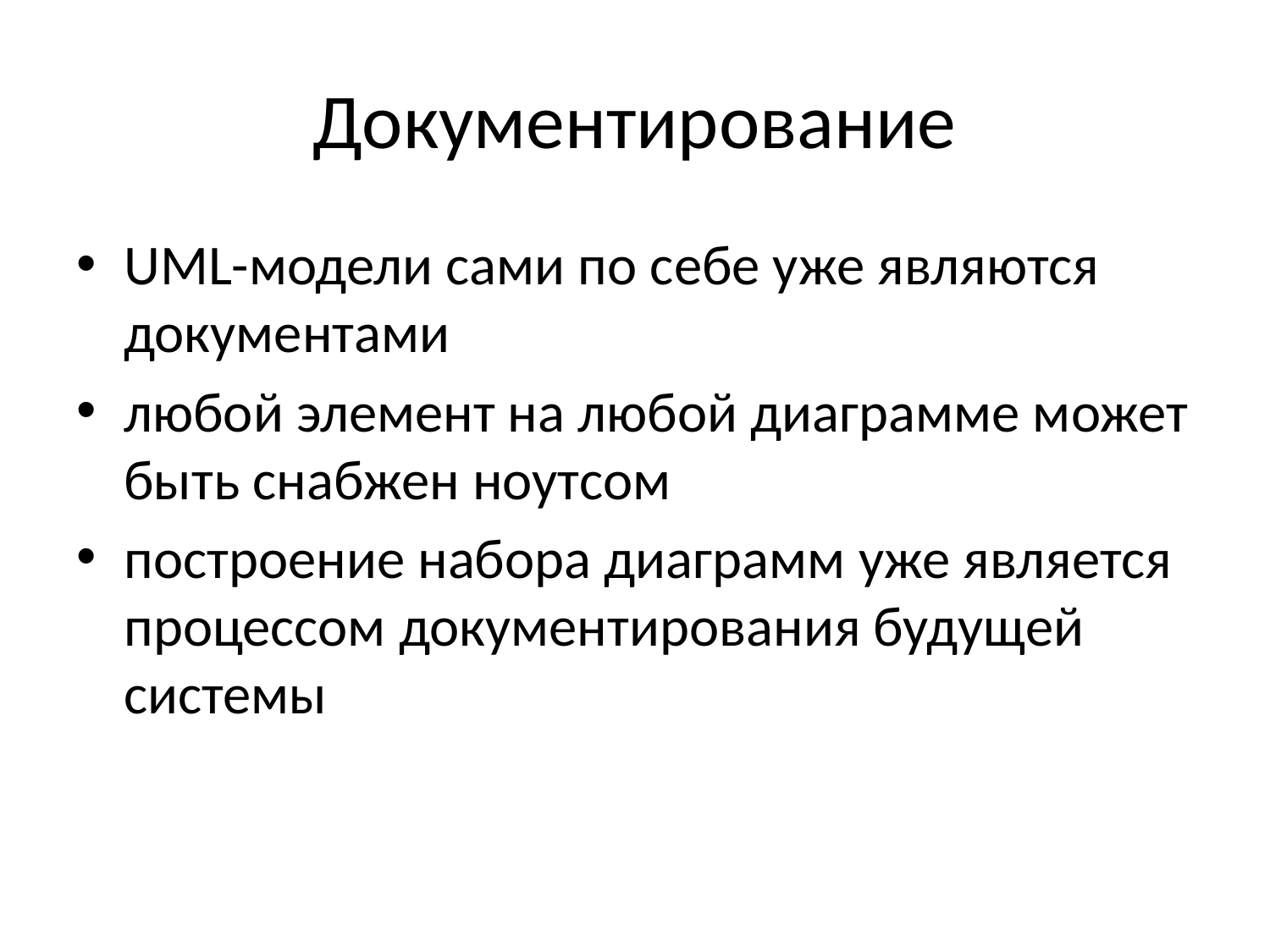

# Документирование
UML-модели сами по себе уже являются документами
любой элемент на любой диаграмме может быть снабжен ноутсом
построение набора диаграмм уже является процессом документирования будущей системы